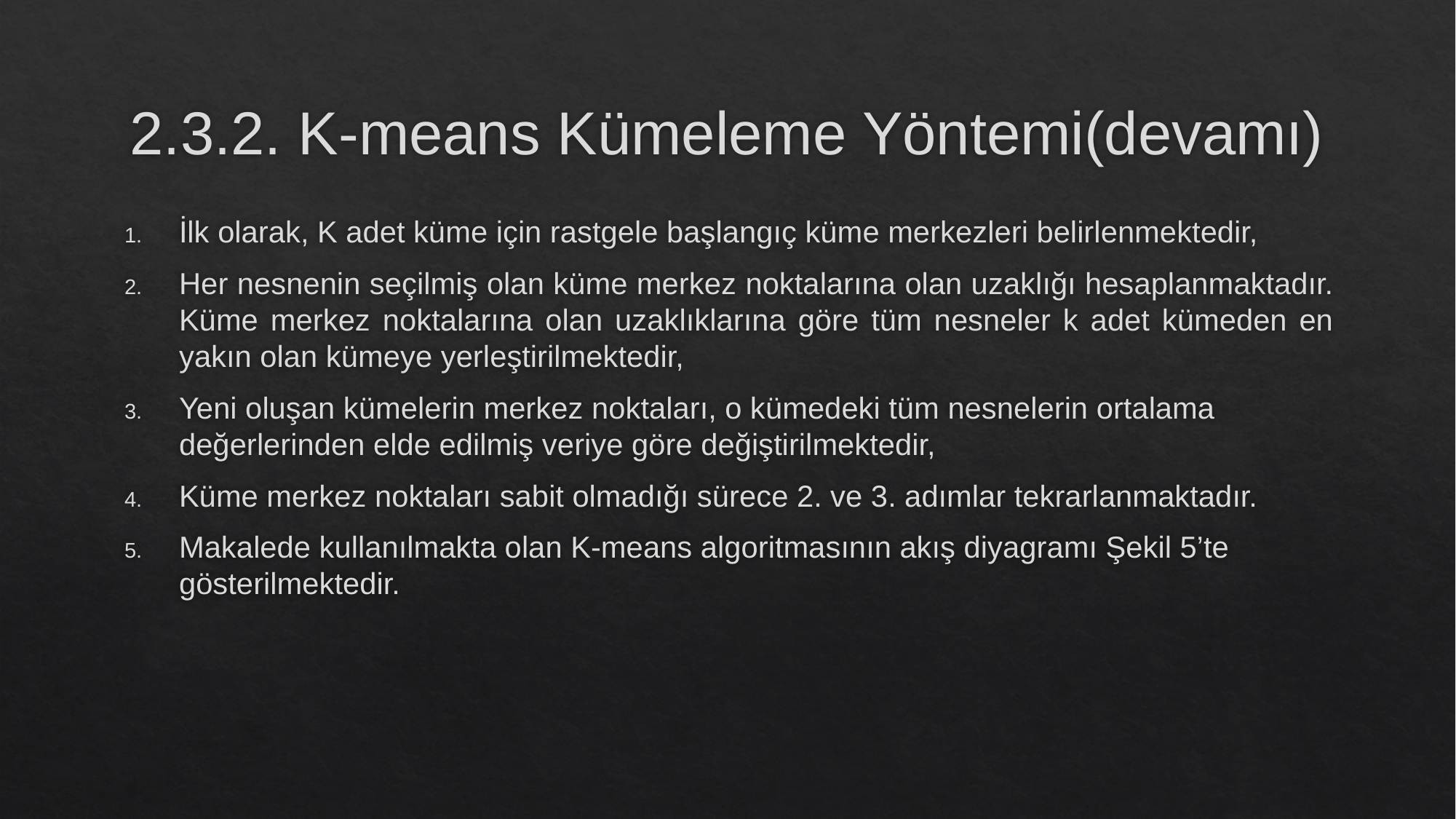

# 2.3.2. K-means Kümeleme Yöntemi(devamı)
İlk olarak, K adet küme için rastgele başlangıç küme merkezleri belirlenmektedir,
Her nesnenin seçilmiş olan küme merkez noktalarına olan uzaklığı hesaplanmaktadır. Küme merkez noktalarına olan uzaklıklarına göre tüm nesneler k adet kümeden en yakın olan kümeye yerleştirilmektedir,
Yeni oluşan kümelerin merkez noktaları, o kümedeki tüm nesnelerin ortalama değerlerinden elde edilmiş veriye göre değiştirilmektedir,
Küme merkez noktaları sabit olmadığı sürece 2. ve 3. adımlar tekrarlanmaktadır.
Makalede kullanılmakta olan K-means algoritmasının akış diyagramı Şekil 5’te gösterilmektedir.